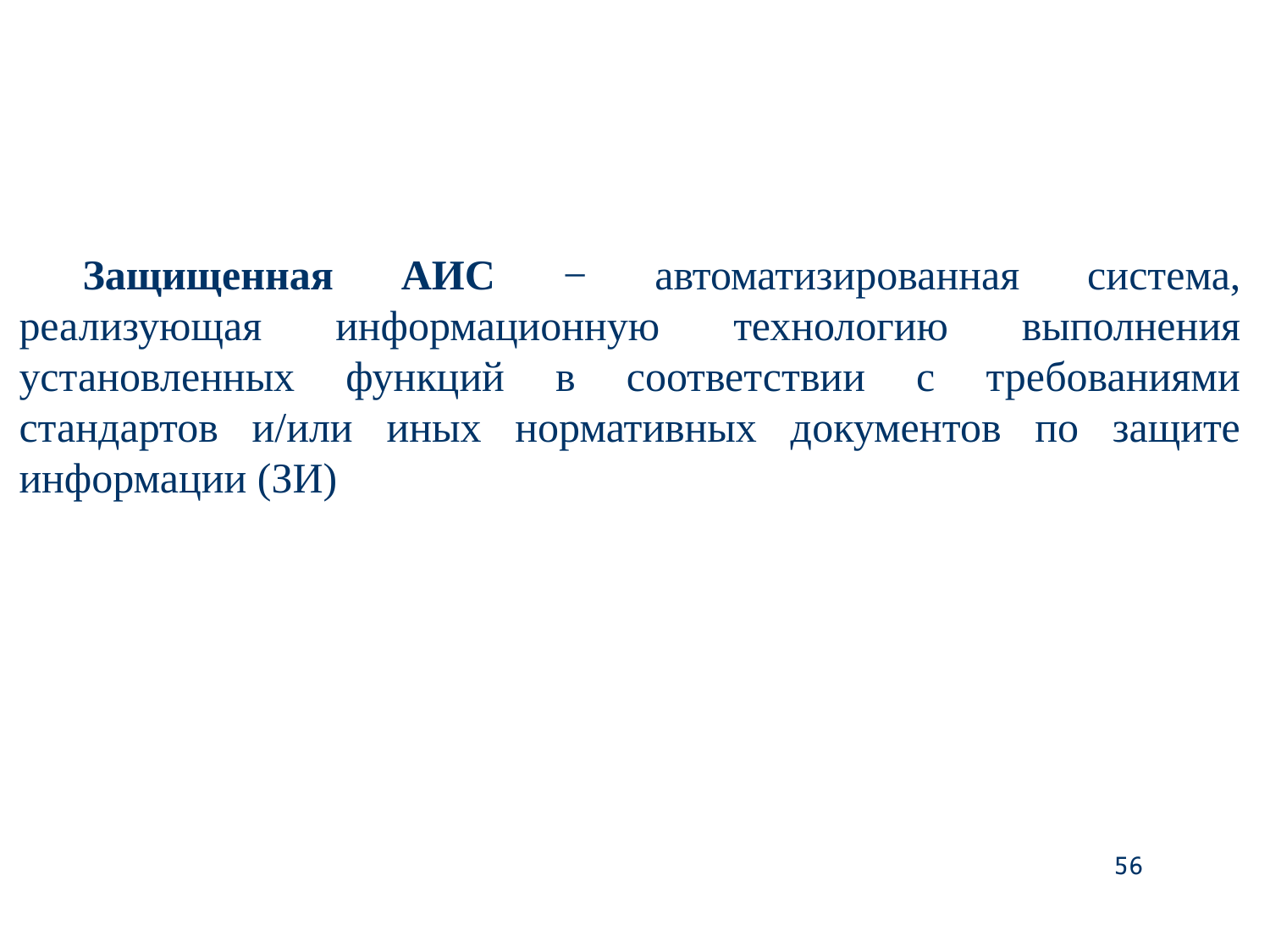

Защищенная АИС − автоматизированная система, реализующая информационную технологию выполнения установленных функций в соответствии с требованиями стандартов и/или иных нормативных документов по защите информации (ЗИ)
56